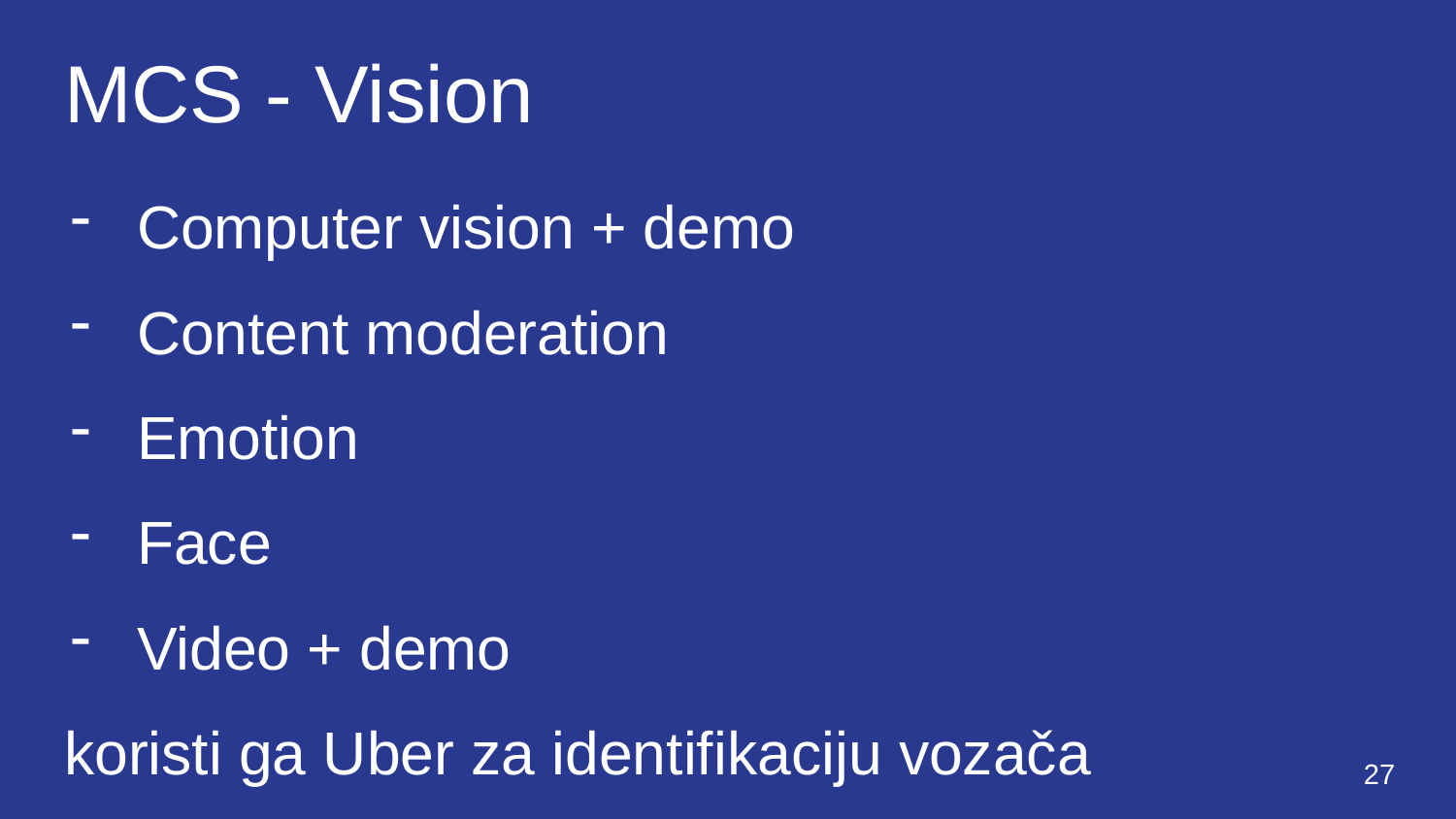

# MCS - Vision

Computer vision + demo
Content moderation
Emotion
Face
Video + demo
koristi ga Uber za identifikaciju vozača
27